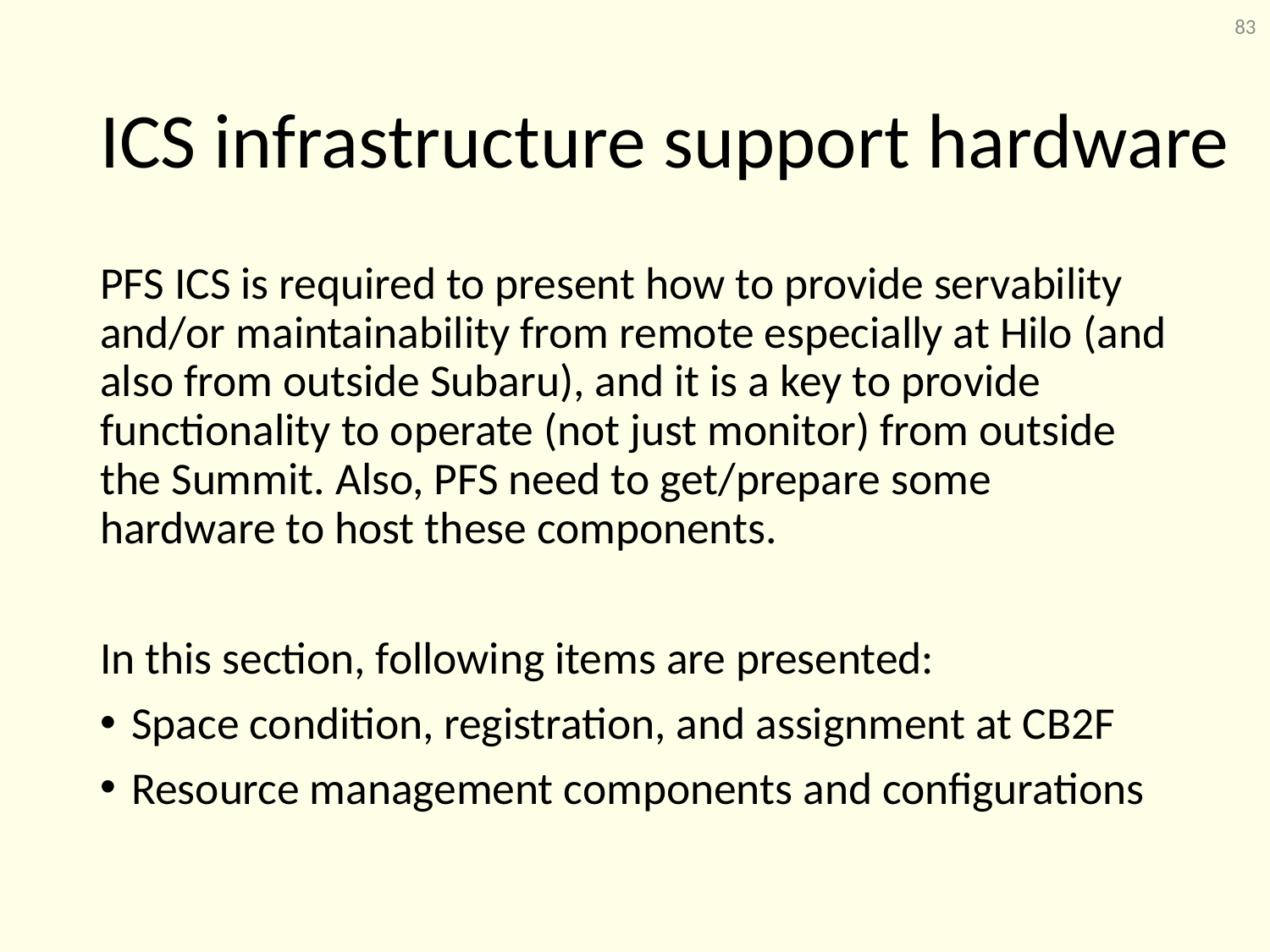

83
# ICS infrastructure support hardware
PFS ICS is required to present how to provide servability and/or maintainability from remote especially at Hilo (and also from outside Subaru), and it is a key to provide functionality to operate (not just monitor) from outside the Summit. Also, PFS need to get/prepare some hardware to host these components.

In this section, following items are presented:
Space condition, registration, and assignment at CB2F
Resource management components and configurations